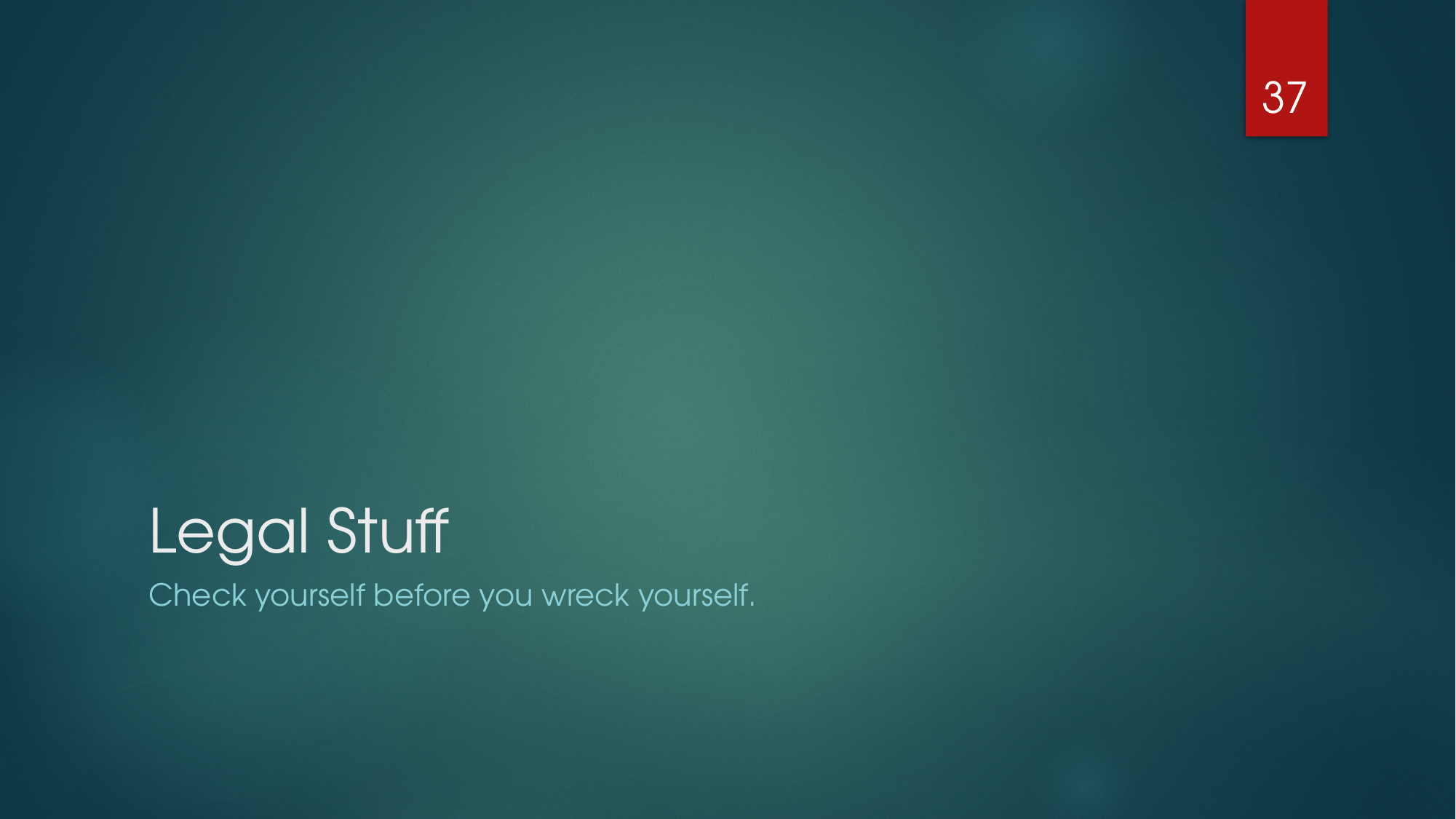

37
# Legal Stuff
Check yourself before you wreck yourself.